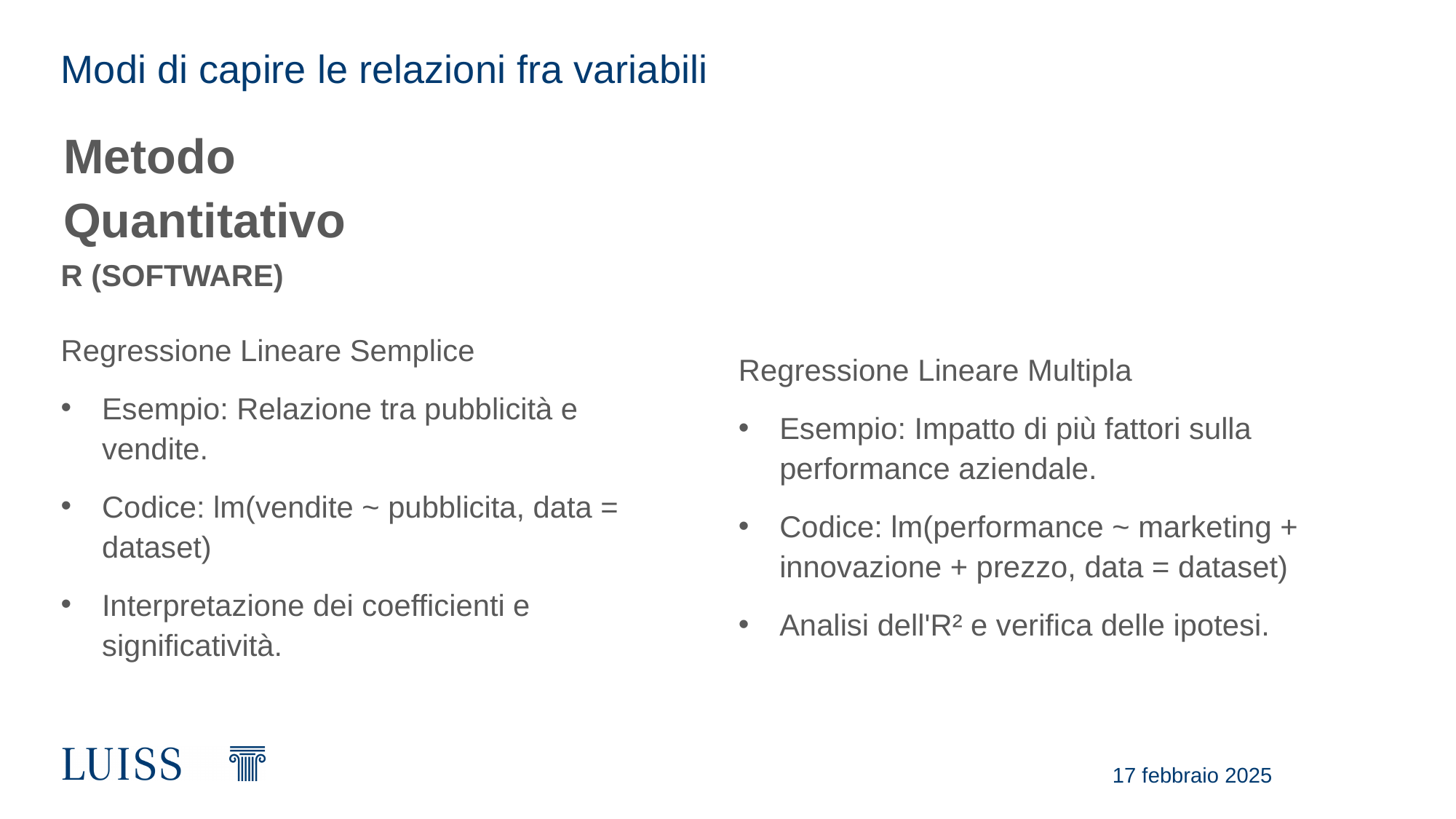

# Modi di capire le relazioni fra variabili
R (SOFTWARE)
Metodo Quantitativo

Regressione Lineare Semplice
Esempio: Relazione tra pubblicità e vendite.
Codice: lm(vendite ~ pubblicita, data = dataset)
Interpretazione dei coefficienti e significatività.

Regressione Lineare Multipla
Esempio: Impatto di più fattori sulla performance aziendale.
Codice: lm(performance ~ marketing + innovazione + prezzo, data = dataset)
Analisi dell'R² e verifica delle ipotesi.

17 febbraio 2025